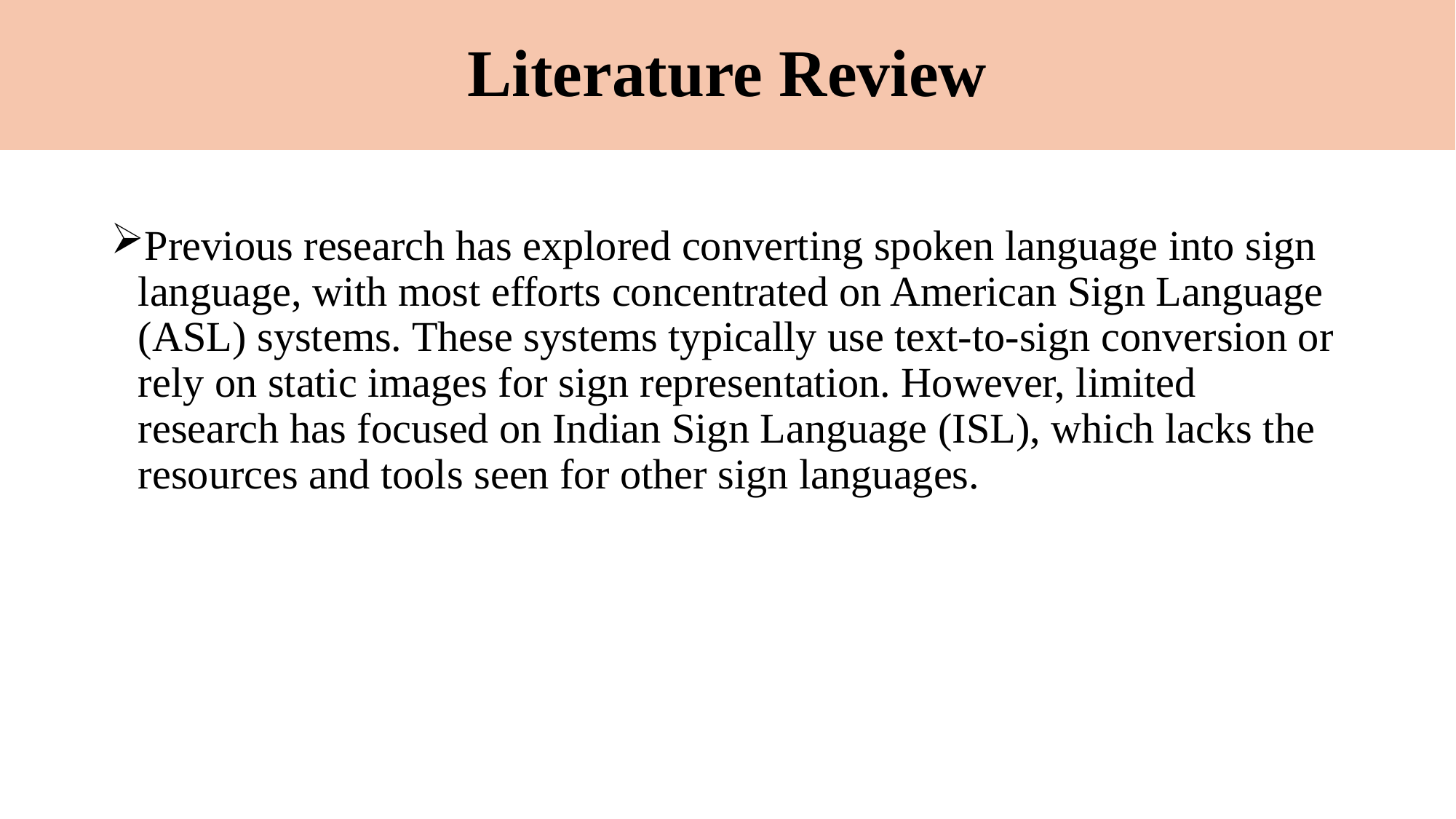

# Literature Review
Previous research has explored converting spoken language into sign language, with most efforts concentrated on American Sign Language (ASL) systems. These systems typically use text-to-sign conversion or rely on static images for sign representation. However, limited research has focused on Indian Sign Language (ISL), which lacks the resources and tools seen for other sign languages.